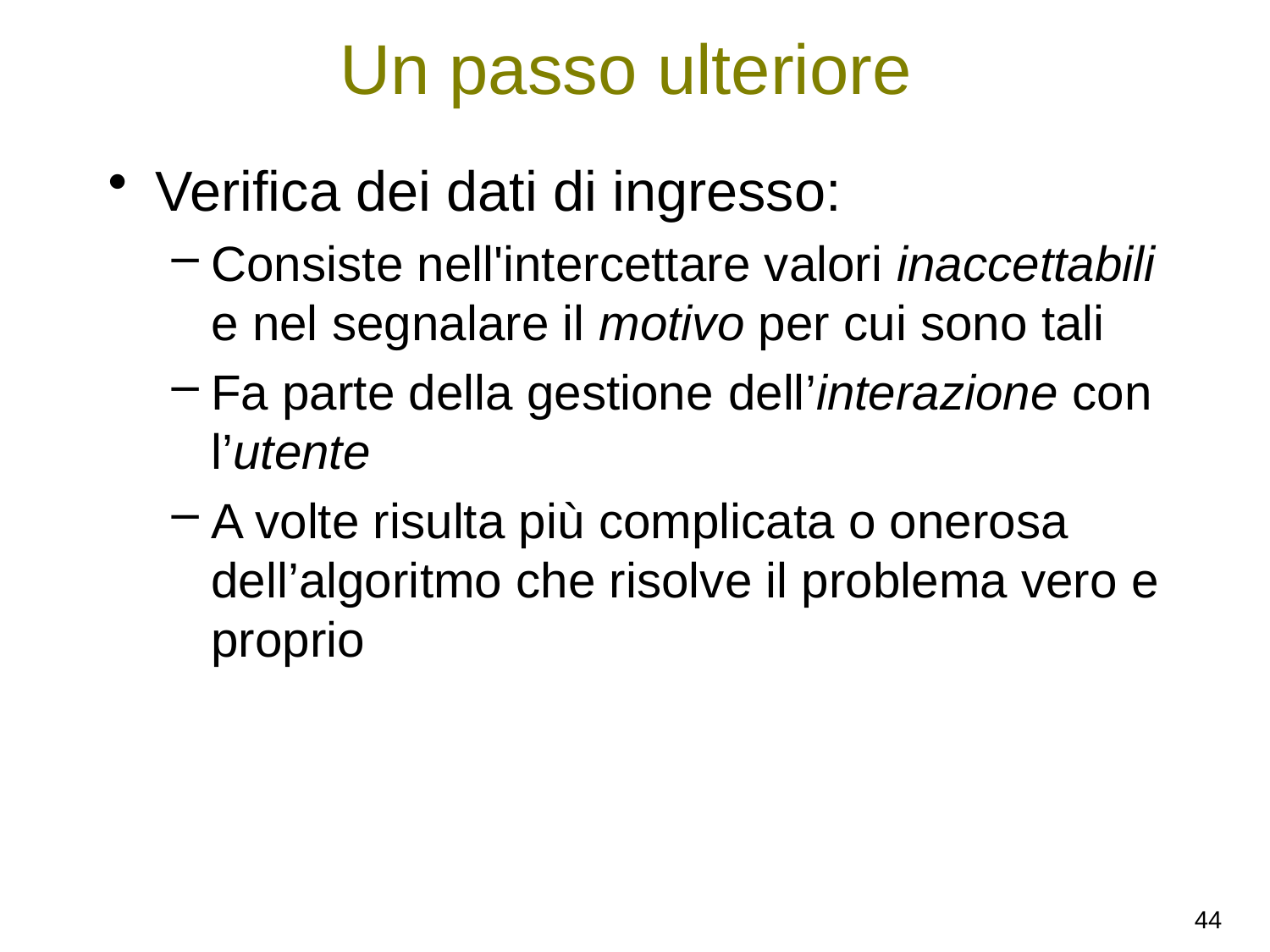

# Un passo ulteriore
Verifica dei dati di ingresso:
Consiste nell'intercettare valori inaccettabili e nel segnalare il motivo per cui sono tali
Fa parte della gestione dell’interazione con l’utente
A volte risulta più complicata o onerosa dell’algoritmo che risolve il problema vero e proprio
44